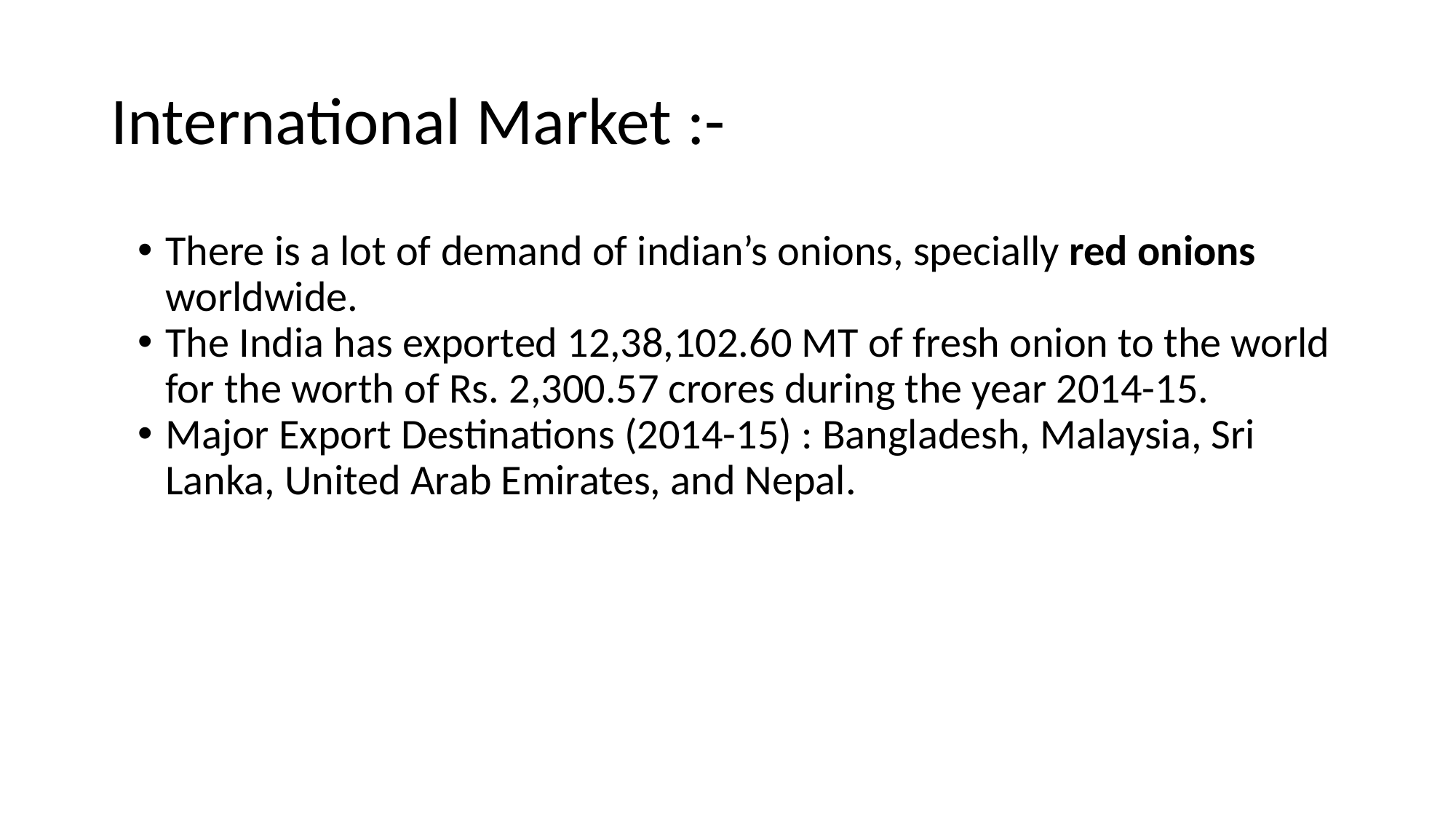

# International Market :-
There is a lot of demand of indian’s onions, specially red onions worldwide.
The India has exported 12,38,102.60 MT of fresh onion to the world for the worth of Rs. 2,300.57 crores during the year 2014-15.
Major Export Destinations (2014-15) : Bangladesh, Malaysia, Sri Lanka, United Arab Emirates, and Nepal.